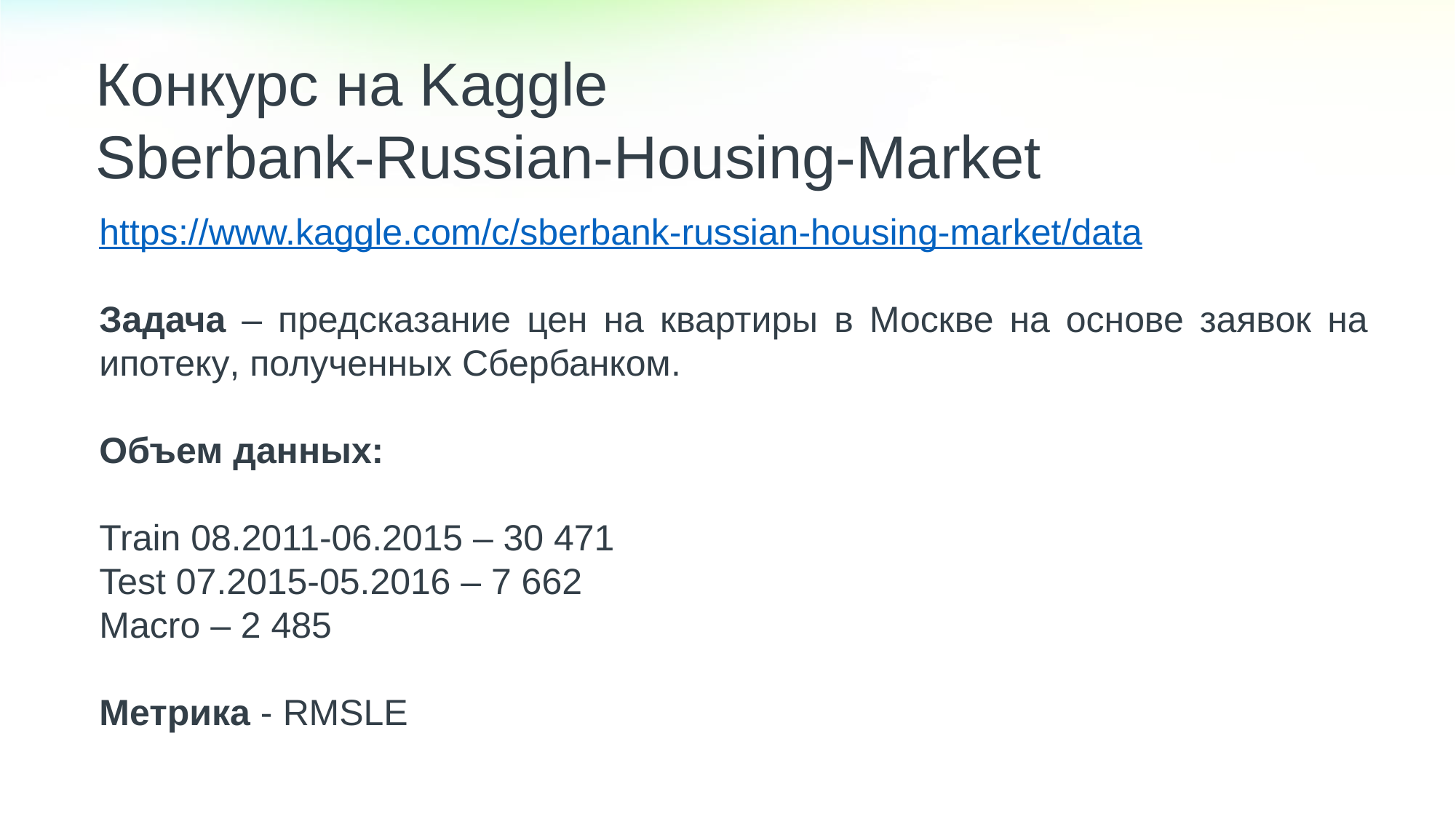

Конкурс на Kaggle
Sberbank-Russian-Housing-Market
https://www.kaggle.com/c/sberbank-russian-housing-market/data

Задача – предсказание цен на квартиры в Москве на основе заявок на ипотеку, полученных Сбербанком.

Объем данных:

Train 08.2011-06.2015 – 30 471
Test 07.2015-05.2016 – 7 662
Macro – 2 485

Метрика - RMSLE